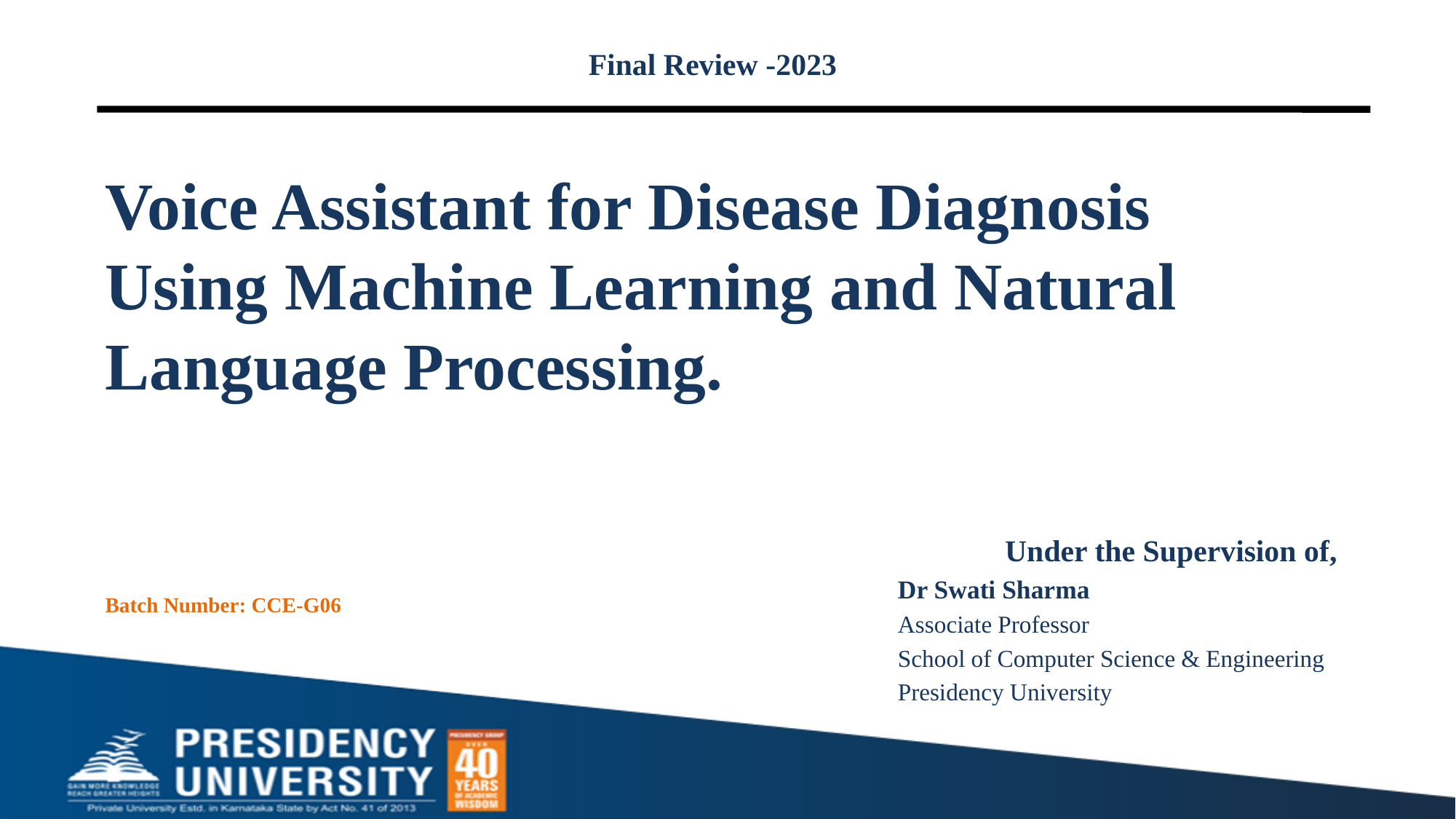

Final Review -2023
# Voice Assistant for Disease Diagnosis Using Machine Learning and Natural Language Processing.
Under the Supervision of,
Dr Swati Sharma
Associate Professor
School of Computer Science & Engineering
Presidency University

Batch Number: CCE-G06